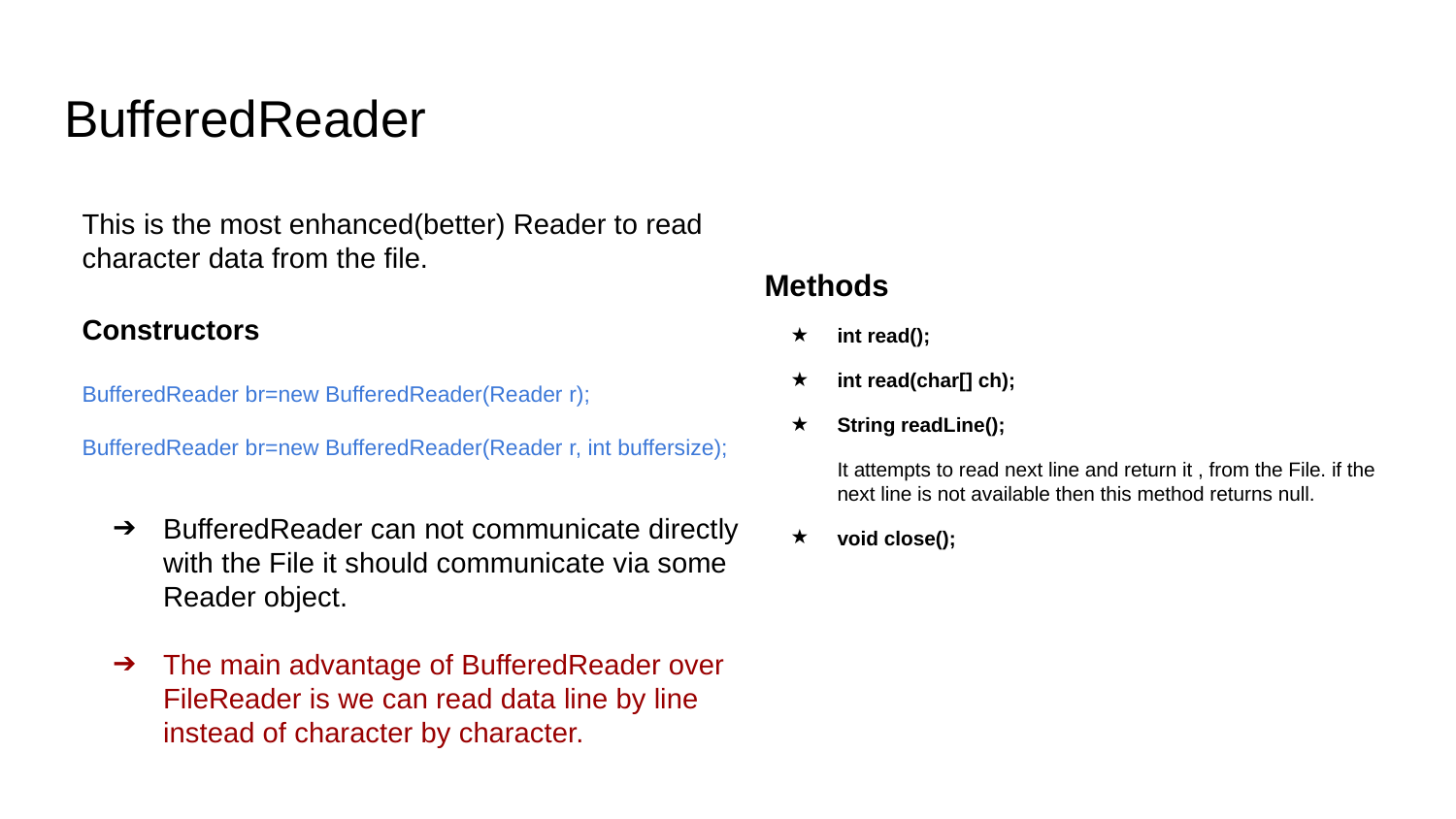

# BufferedReader
This is the most enhanced(better) Reader to read character data from the file.
Methods
int read();
int read(char[] ch);
String readLine();
It attempts to read next line and return it , from the File. if the next line is not available then this method returns null.
void close();
Constructors

BufferedReader br=new BufferedReader(Reader r);

BufferedReader br=new BufferedReader(Reader r, int buffersize);
BufferedReader can not communicate directly with the File it should communicate via some Reader object.

The main advantage of BufferedReader over FileReader is we can read data line by line instead of character by character.